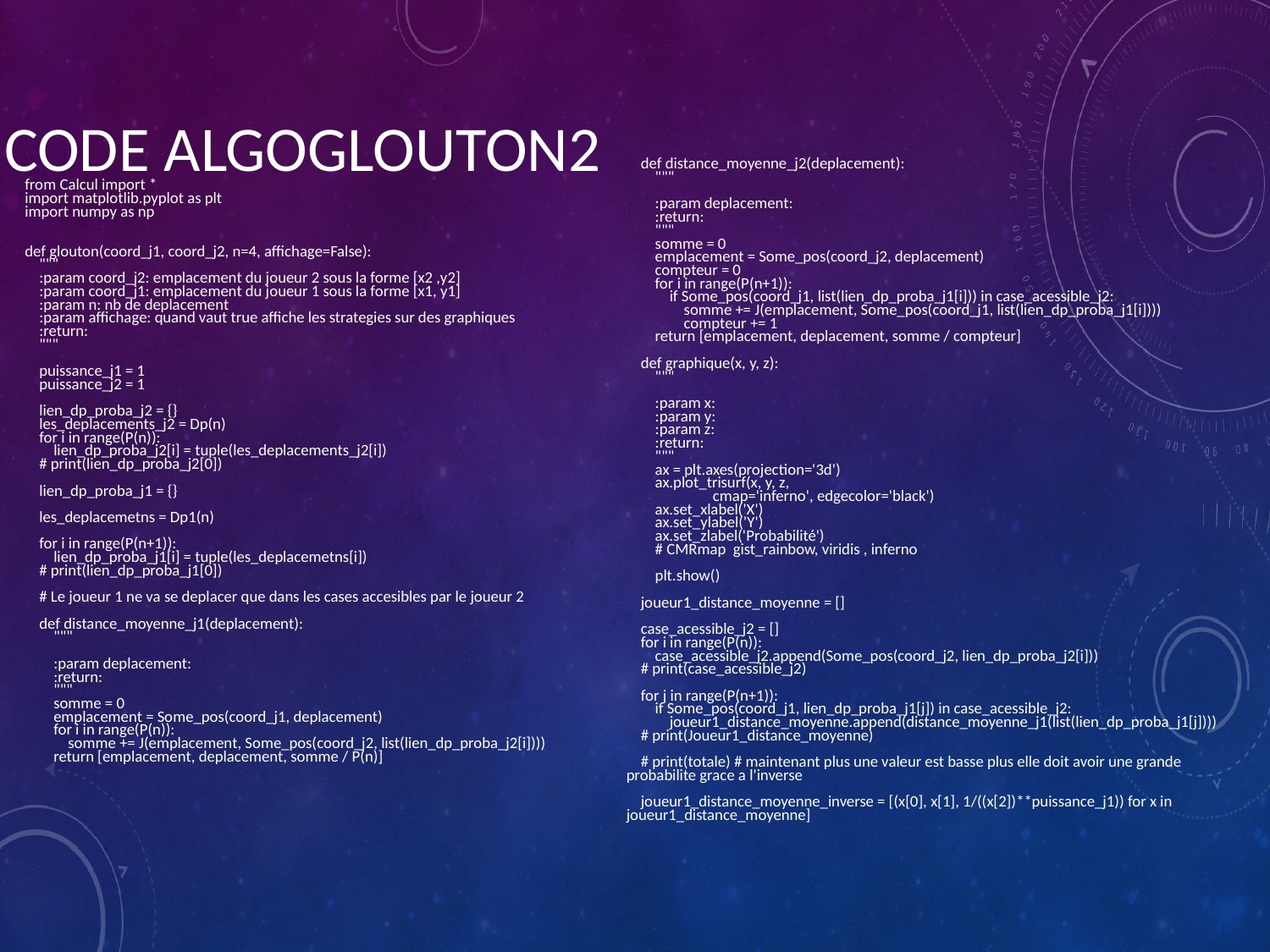

# Code Algoglouton2
    def distance_moyenne_j2(deplacement):
        """

        :param deplacement:
        :return:
        """
        somme = 0
        emplacement = Some_pos(coord_j2, deplacement)
        compteur = 0
        for i in range(P(n+1)):
            if Some_pos(coord_j1, list(lien_dp_proba_j1[i])) in case_acessible_j2:
                somme += J(emplacement, Some_pos(coord_j1, list(lien_dp_proba_j1[i])))
                compteur += 1
        return [emplacement, deplacement, somme / compteur]

    def graphique(x, y, z):
        """

        :param x:
        :param y:
        :param z:
        :return:
        """
        ax = plt.axes(projection='3d')
        ax.plot_trisurf(x, y, z,
                        cmap='inferno', edgecolor='black')
        ax.set_xlabel('X')
        ax.set_ylabel('Y')
        ax.set_zlabel('Probabilité')
        # CMRmap  gist_rainbow, viridis , inferno

        plt.show()

    joueur1_distance_moyenne = []

    case_acessible_j2 = []
    for i in range(P(n)):
        case_acessible_j2.append(Some_pos(coord_j2, lien_dp_proba_j2[i]))
    # print(case_acessible_j2)

    for j in range(P(n+1)):
        if Some_pos(coord_j1, lien_dp_proba_j1[j]) in case_acessible_j2:
            joueur1_distance_moyenne.append(distance_moyenne_j1(list(lien_dp_proba_j1[j])))
    # print(Joueur1_distance_moyenne)

    # print(totale) # maintenant plus une valeur est basse plus elle doit avoir une grande probabilite grace a l'inverse

    joueur1_distance_moyenne_inverse = [(x[0], x[1], 1/((x[2])**puissance_j1)) for x in joueur1_distance_moyenne]

from Calcul import *
import matplotlib.pyplot as plt
import numpy as np

def glouton(coord_j1, coord_j2, n=4, affichage=False):
    """
    :param coord_j2: emplacement du joueur 2 sous la forme [x2 ,y2]
    :param coord_j1: emplacement du joueur 1 sous la forme [x1, y1]
    :param n: nb de deplacement
    :param affichage: quand vaut true affiche les strategies sur des graphiques
    :return:
    """

    puissance_j1 = 1
    puissance_j2 = 1

    lien_dp_proba_j2 = {}
    les_deplacements_j2 = Dp(n)
    for i in range(P(n)):
        lien_dp_proba_j2[i] = tuple(les_deplacements_j2[i])
    # print(lien_dp_proba_j2[0])

    lien_dp_proba_j1 = {}

    les_deplacemetns = Dp1(n)

    for i in range(P(n+1)):
        lien_dp_proba_j1[i] = tuple(les_deplacemetns[i])
    # print(lien_dp_proba_j1[0])

    # Le joueur 1 ne va se deplacer que dans les cases accesibles par le joueur 2

    def distance_moyenne_j1(deplacement):
        """

        :param deplacement:
        :return:
        """
        somme = 0
        emplacement = Some_pos(coord_j1, deplacement)
        for i in range(P(n)):
            somme += J(emplacement, Some_pos(coord_j2, list(lien_dp_proba_j2[i])))
        return [emplacement, deplacement, somme / P(n)]

28